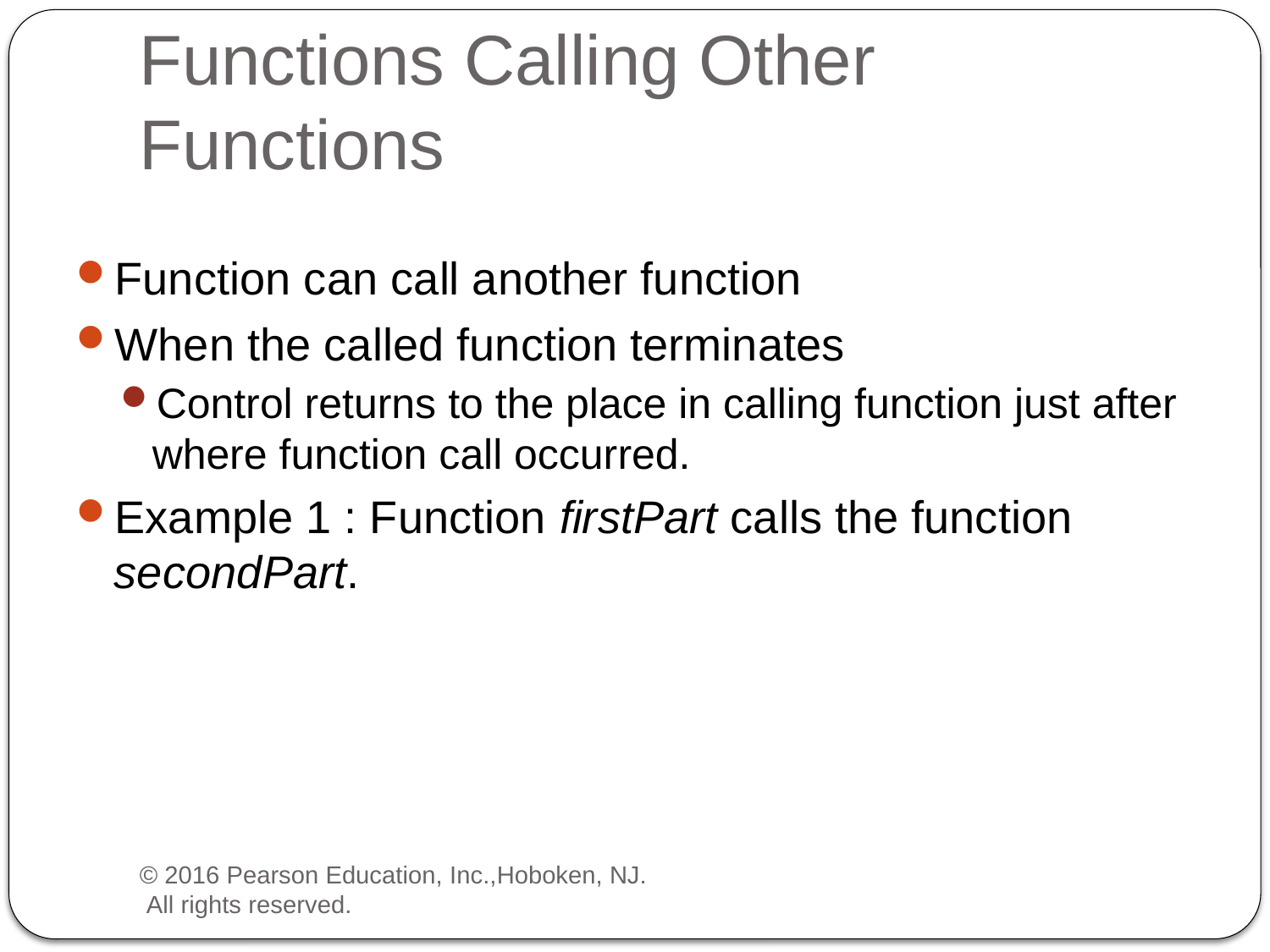

# Functions Calling Other Functions
Function can call another function
When the called function terminates
Control returns to the place in calling function just after where function call occurred.
Example 1 : Function firstPart calls the function secondPart.
© 2016 Pearson Education, Inc.,Hoboken, NJ.  All rights reserved.